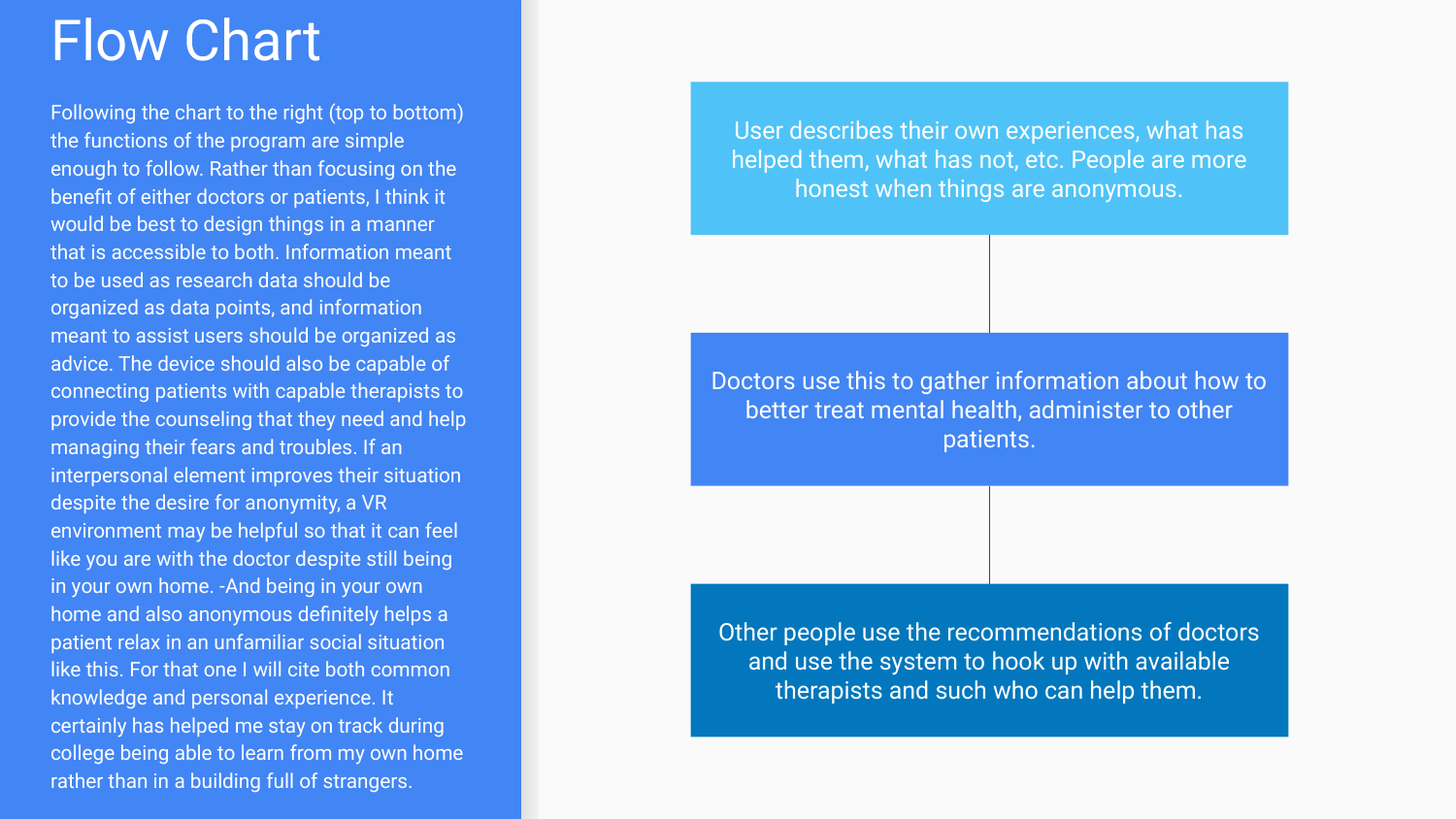

# Flow Chart
Following the chart to the right (top to bottom) the functions of the program are simple enough to follow. Rather than focusing on the benefit of either doctors or patients, I think it would be best to design things in a manner that is accessible to both. Information meant to be used as research data should be organized as data points, and information meant to assist users should be organized as advice. The device should also be capable of connecting patients with capable therapists to provide the counseling that they need and help managing their fears and troubles. If an interpersonal element improves their situation despite the desire for anonymity, a VR environment may be helpful so that it can feel like you are with the doctor despite still being in your own home. -And being in your own home and also anonymous definitely helps a patient relax in an unfamiliar social situation like this. For that one I will cite both common knowledge and personal experience. It certainly has helped me stay on track during college being able to learn from my own home rather than in a building full of strangers.
User describes their own experiences, what has helped them, what has not, etc. People are more honest when things are anonymous.
Doctors use this to gather information about how to better treat mental health, administer to other patients.
Other people use the recommendations of doctors and use the system to hook up with available therapists and such who can help them.